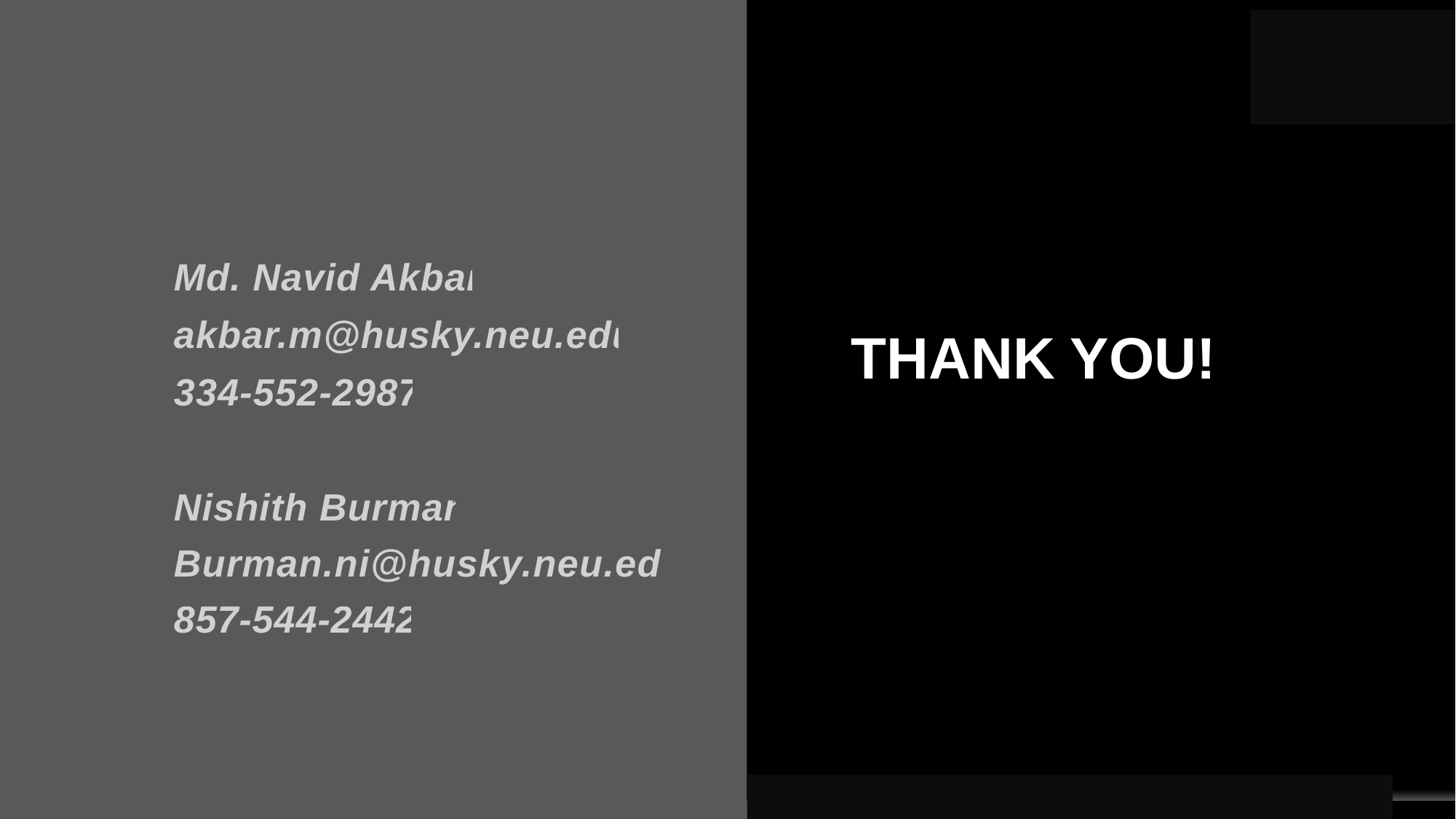

Md. Navid Akbar
akbar.m@husky.neu.edu
334-552-2987

Nishith Burman
Burman.ni@husky.neu.edu
857-544-2442

THANK YOU!